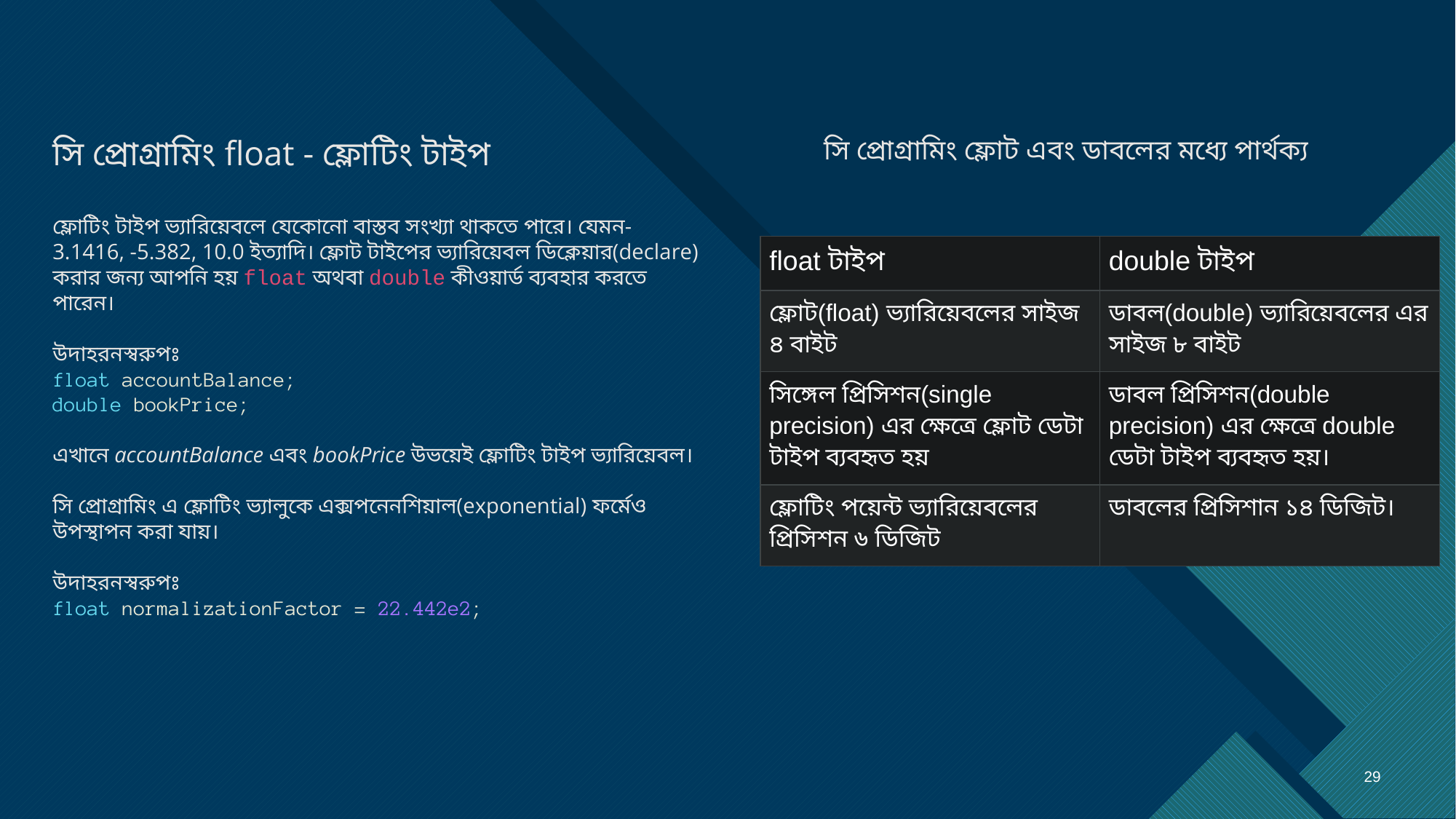

সি প্রোগ্রামিং float - ফ্লোটিং টাইপ

ফ্লোটিং টাইপ ভ্যারিয়েবলে যেকোনো বাস্তব সংখ্যা থাকতে পারে। যেমন- 3.1416, -5.382, 10.0 ইত্যাদি। ফ্লোট টাইপের ভ্যারিয়েবল ডিক্লেয়ার(declare) করার জন্য আপনি হয় float অথবা double কীওয়ার্ড ব্যবহার করতে পারেন।

উদাহরনস্বরুপঃ
float accountBalance;
double bookPrice;

এখানে accountBalance এবং bookPrice উভয়েই ফ্লোটিং টাইপ ভ্যারিয়েবল।

সি প্রোগ্রামিং এ ফ্লোটিং ভ্যালুকে এক্সপনেনশিয়াল(exponential) ফর্মেও উপস্থাপন করা যায়।

উদাহরনস্বরুপঃ
float normalizationFactor = 22.442e2;

সি প্রোগ্রামিং ফ্লোট এবং ডাবলের মধ্যে পার্থক্য
| float টাইপ | double টাইপ |
| --- | --- |
| ফ্লোট(float) ভ্যারিয়েবলের সাইজ ৪ বাইট | ডাবল(double) ভ্যারিয়েবলের এর সাইজ ৮ বাইট |
| সিঙ্গেল প্রিসিশন(single precision) এর ক্ষেত্রে ফ্লোট ডেটা টাইপ ব্যবহৃত হয় | ডাবল প্রিসিশন(double precision) এর ক্ষেত্রে double ডেটা টাইপ ব্যবহৃত হয়। |
| ফ্লোটিং পয়েন্ট ভ্যারিয়েবলের প্রিসিশন ৬ ডিজিট | ডাবলের প্রিসিশান ১৪ ডিজিট। |
29